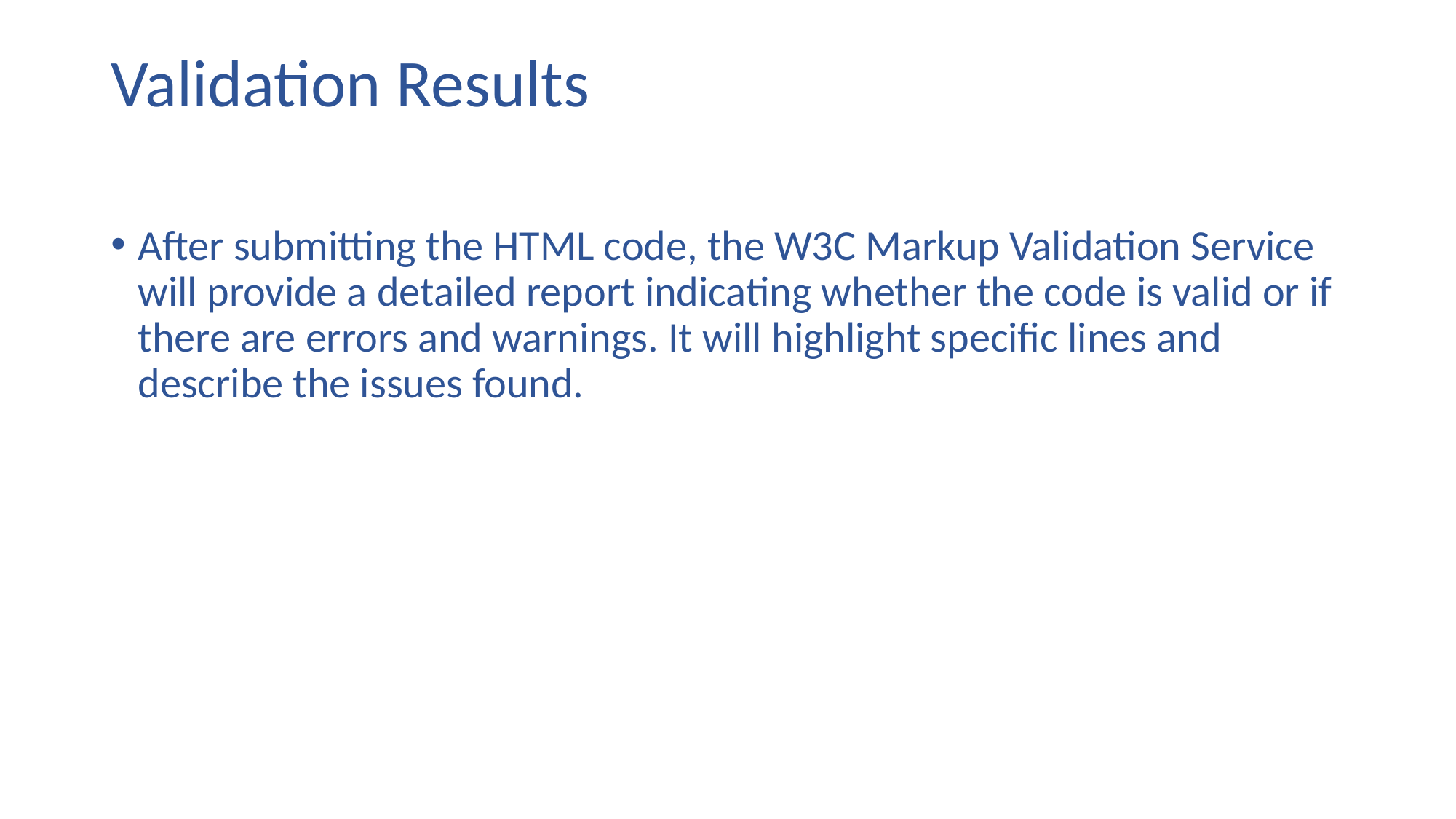

# Validation Results
After submitting the HTML code, the W3C Markup Validation Service will provide a detailed report indicating whether the code is valid or if there are errors and warnings. It will highlight specific lines and describe the issues found.